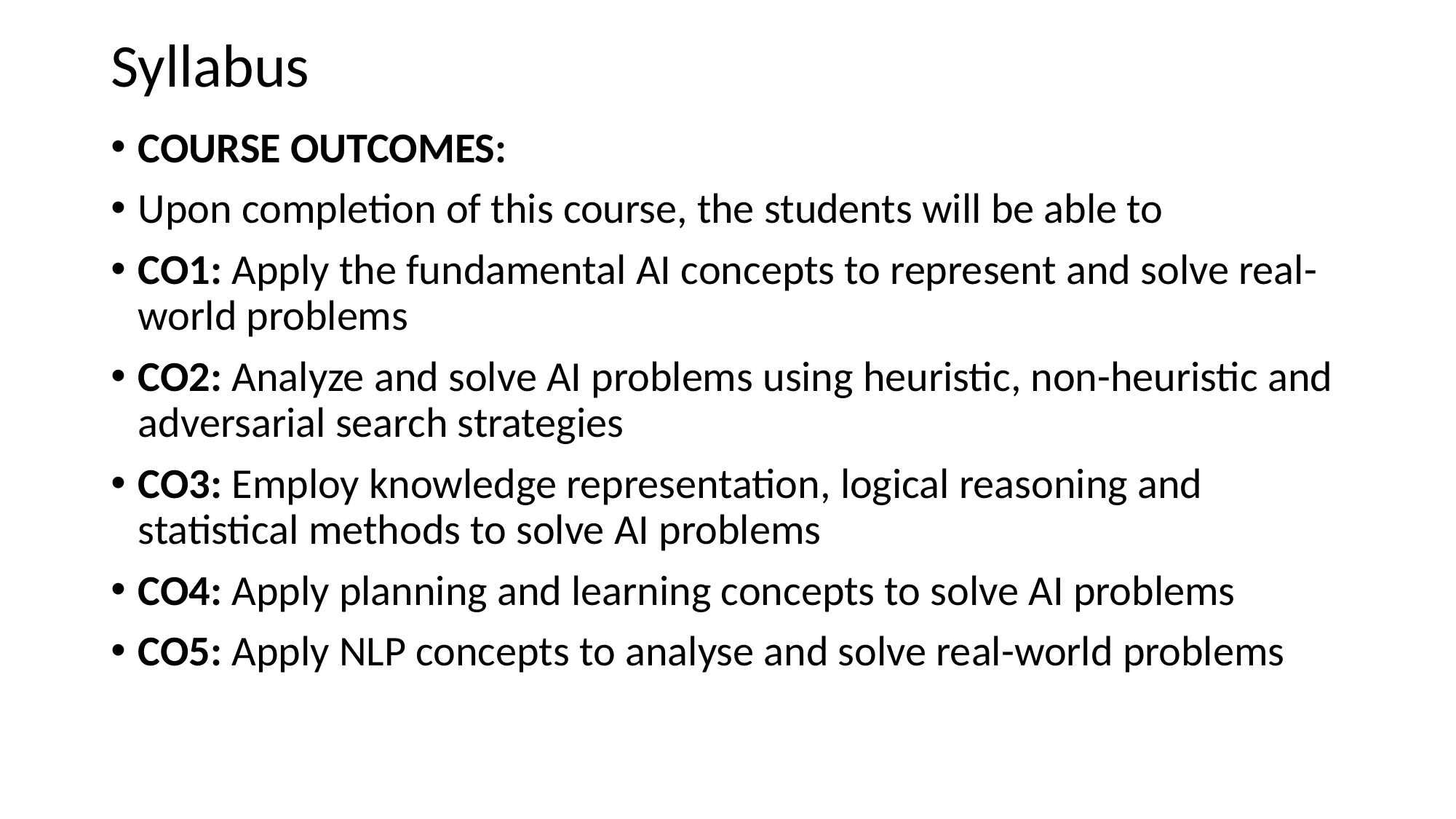

# Syllabus
COURSE OUTCOMES:
Upon completion of this course, the students will be able to
CO1: Apply the fundamental AI concepts to represent and solve real-world problems
CO2: Analyze and solve AI problems using heuristic, non-heuristic and adversarial search strategies
CO3: Employ knowledge representation, logical reasoning and statistical methods to solve AI problems
CO4: Apply planning and learning concepts to solve AI problems
CO5: Apply NLP concepts to analyse and solve real-world problems